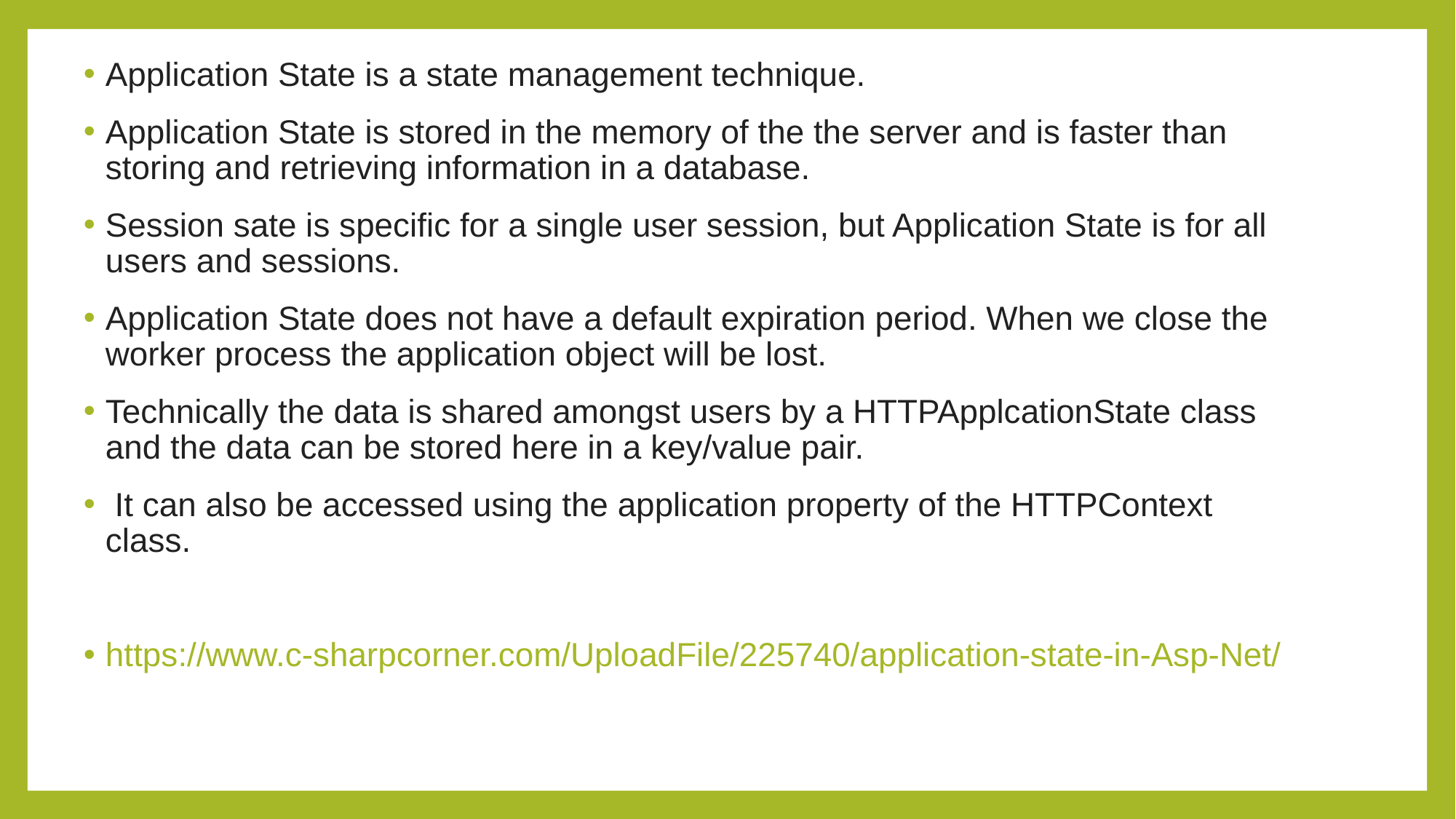

Application State is a state management technique.
Application State is stored in the memory of the the server and is faster than storing and retrieving information in a database.
Session sate is specific for a single user session, but Application State is for all users and sessions.
Application State does not have a default expiration period. When we close the worker process the application object will be lost.
Technically the data is shared amongst users by a HTTPApplcationState class and the data can be stored here in a key/value pair.
 It can also be accessed using the application property of the HTTPContext class.

https://www.c-sharpcorner.com/UploadFile/225740/application-state-in-Asp-Net/